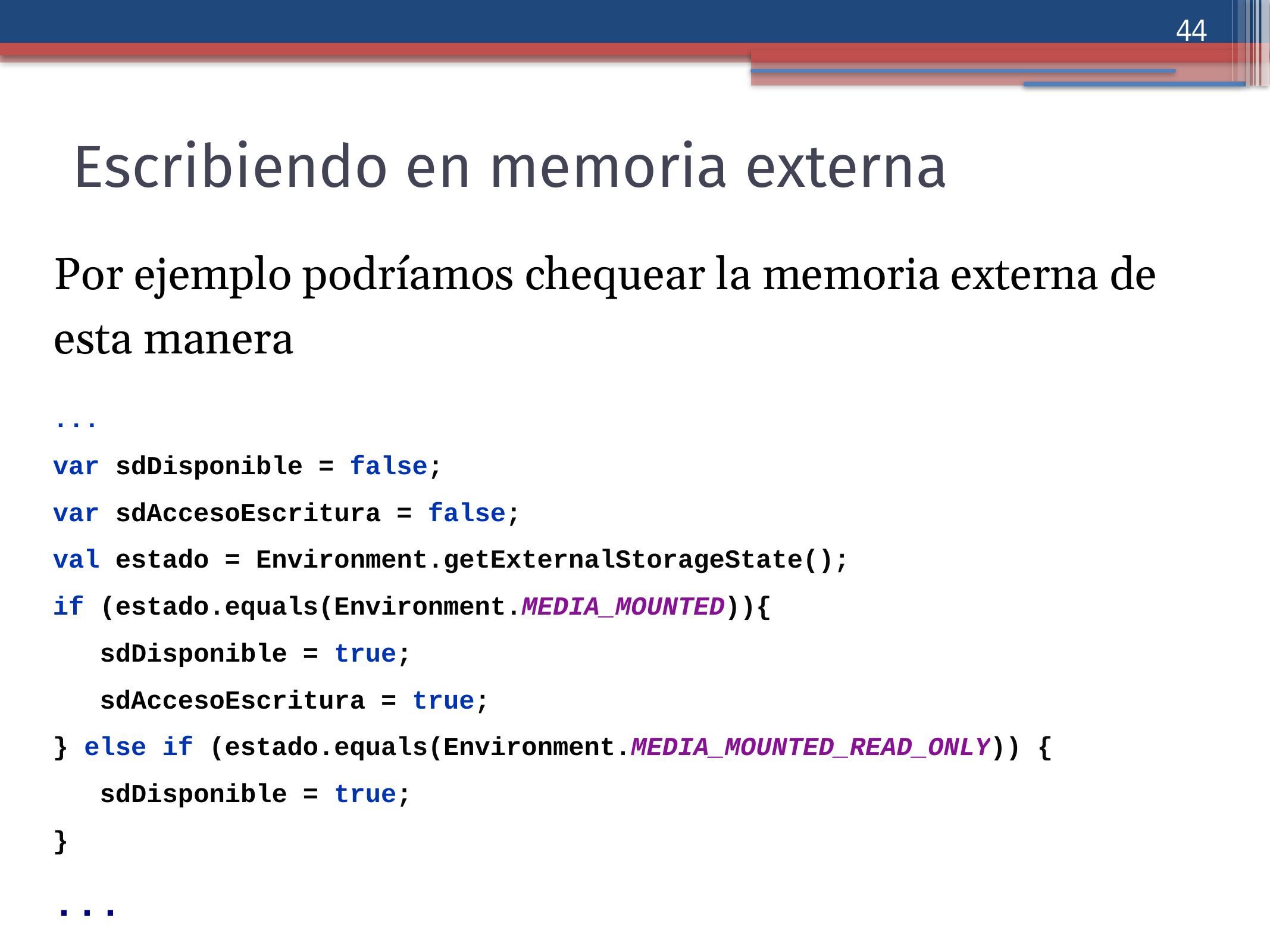

44
Escribiendo en memoria externa
Por ejemplo podríamos chequear la memoria externa de esta manera
...
var sdDisponible = false;
var sdAccesoEscritura = false;
val estado = Environment.getExternalStorageState();
if (estado.equals(Environment.MEDIA_MOUNTED)){
   sdDisponible = true;
   sdAccesoEscritura = true;
} else if (estado.equals(Environment.MEDIA_MOUNTED_READ_ONLY)) {
   sdDisponible = true;
}
...